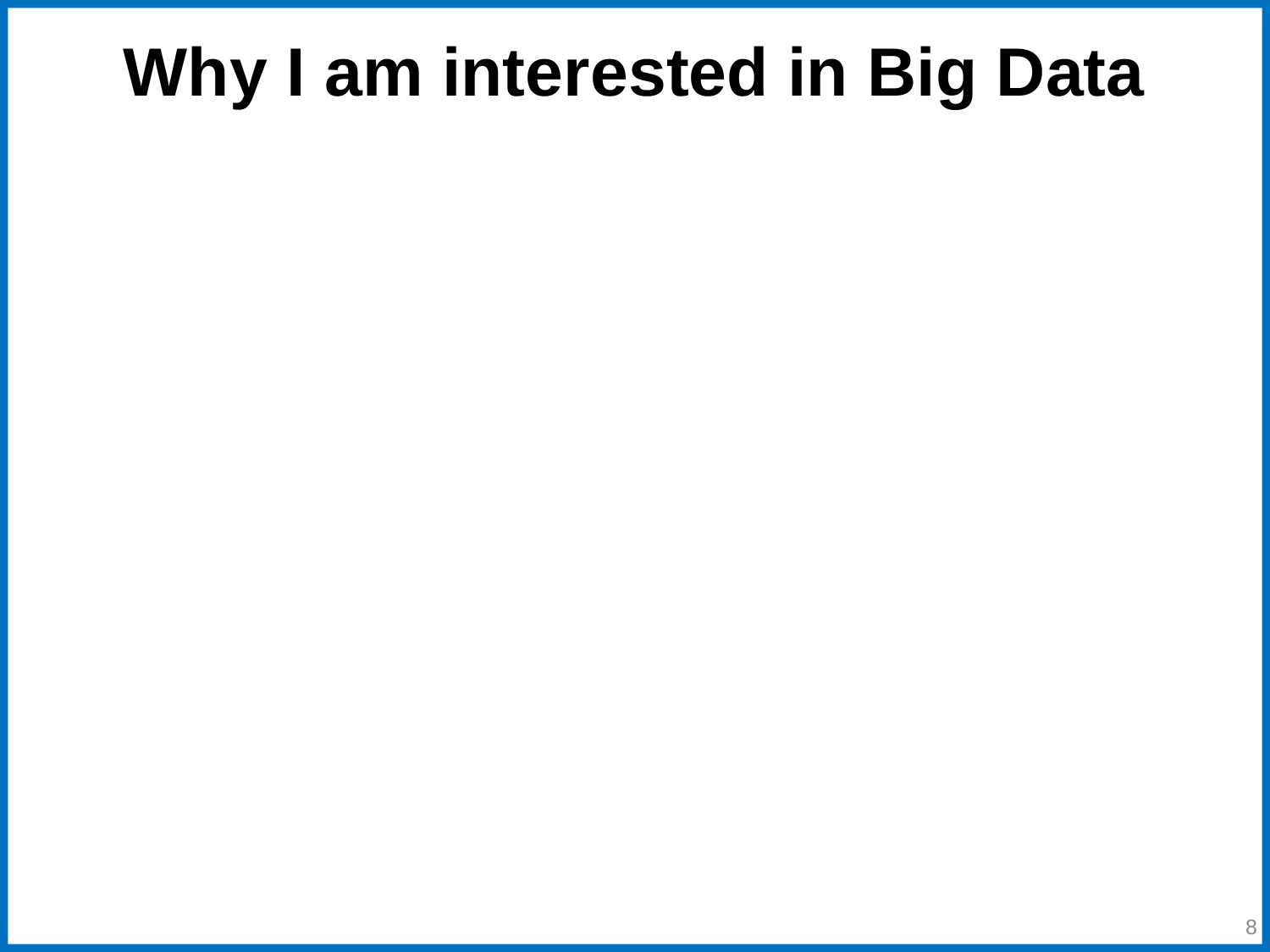

# Why I am interested in Big Data

8